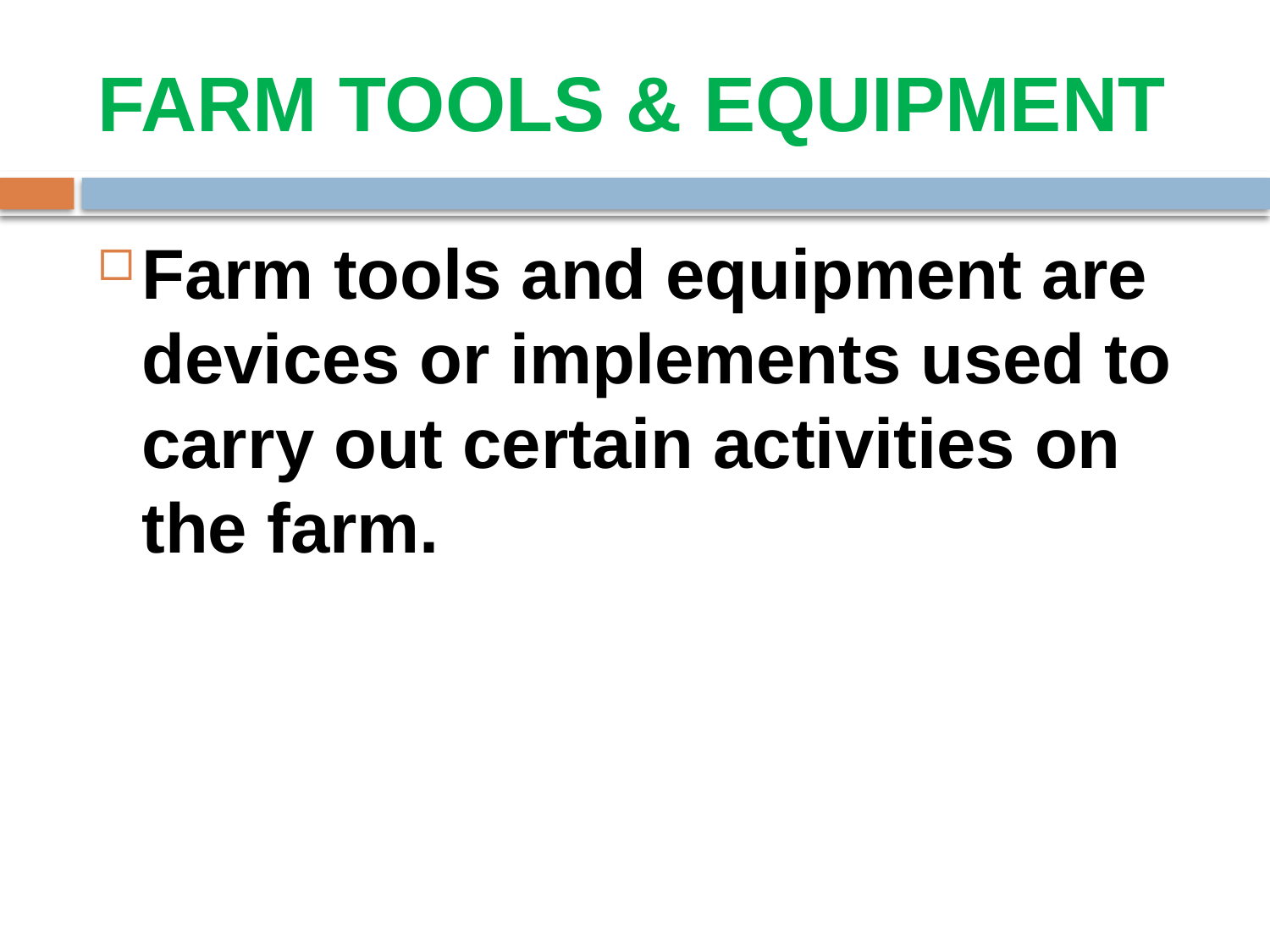

# FARM TOOLS & EQUIPMENT
Farm tools and equipment are devices or implements used to carry out certain activities on the farm.